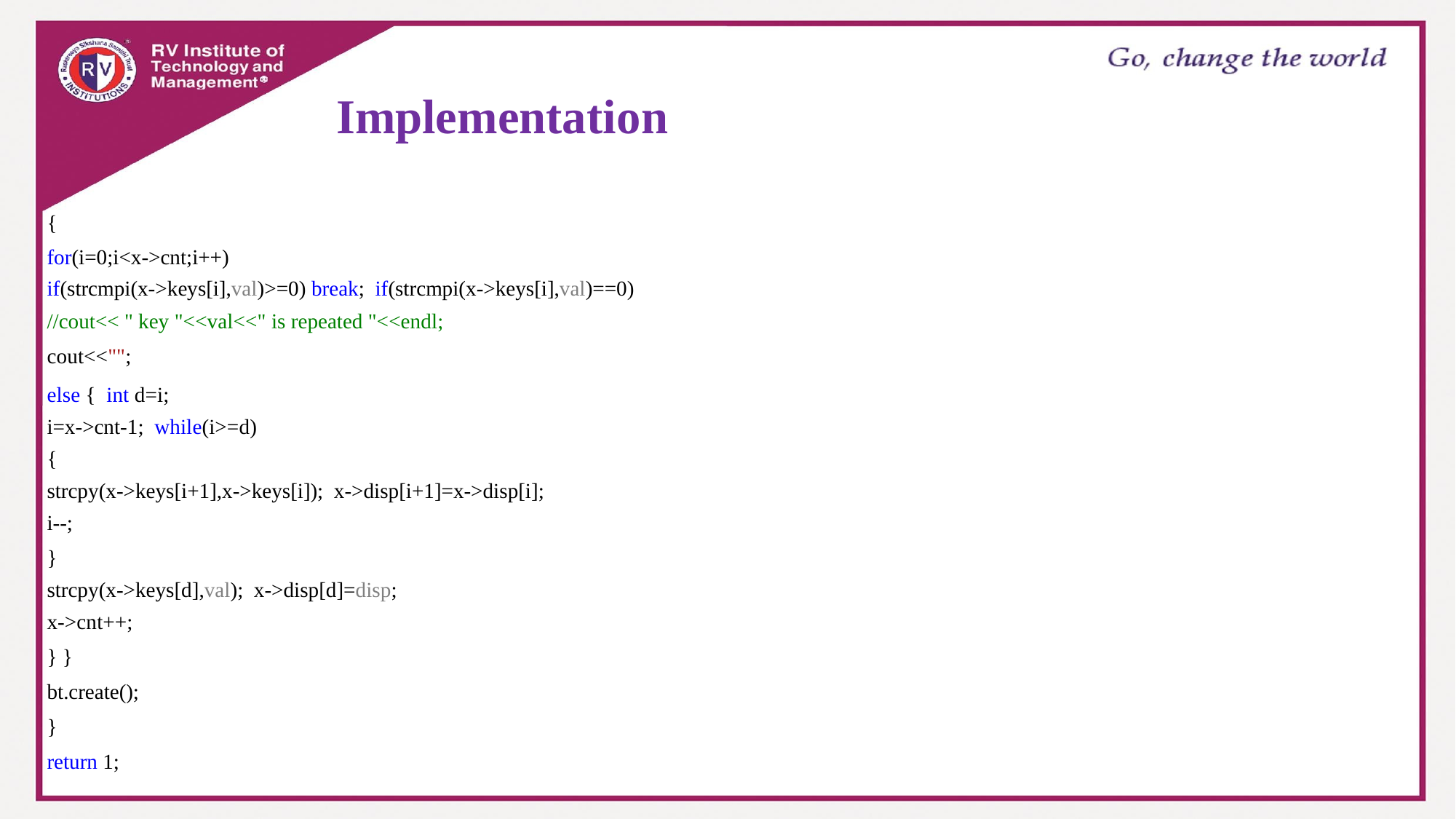

# Implementation
{
for(i=0;i<x->cnt;i++)
if(strcmpi(x->keys[i],val)>=0) break;  if(strcmpi(x->keys[i],val)==0)
//cout<< " key "<<val<<" is repeated "<<endl;
cout<<"";
else {  int d=i;
i=x->cnt-1;  while(i>=d)
{
strcpy(x->keys[i+1],x->keys[i]);  x->disp[i+1]=x->disp[i];
i--;
}
strcpy(x->keys[d],val);  x->disp[d]=disp;
x->cnt++;
} }
bt.create();
}
return 1;